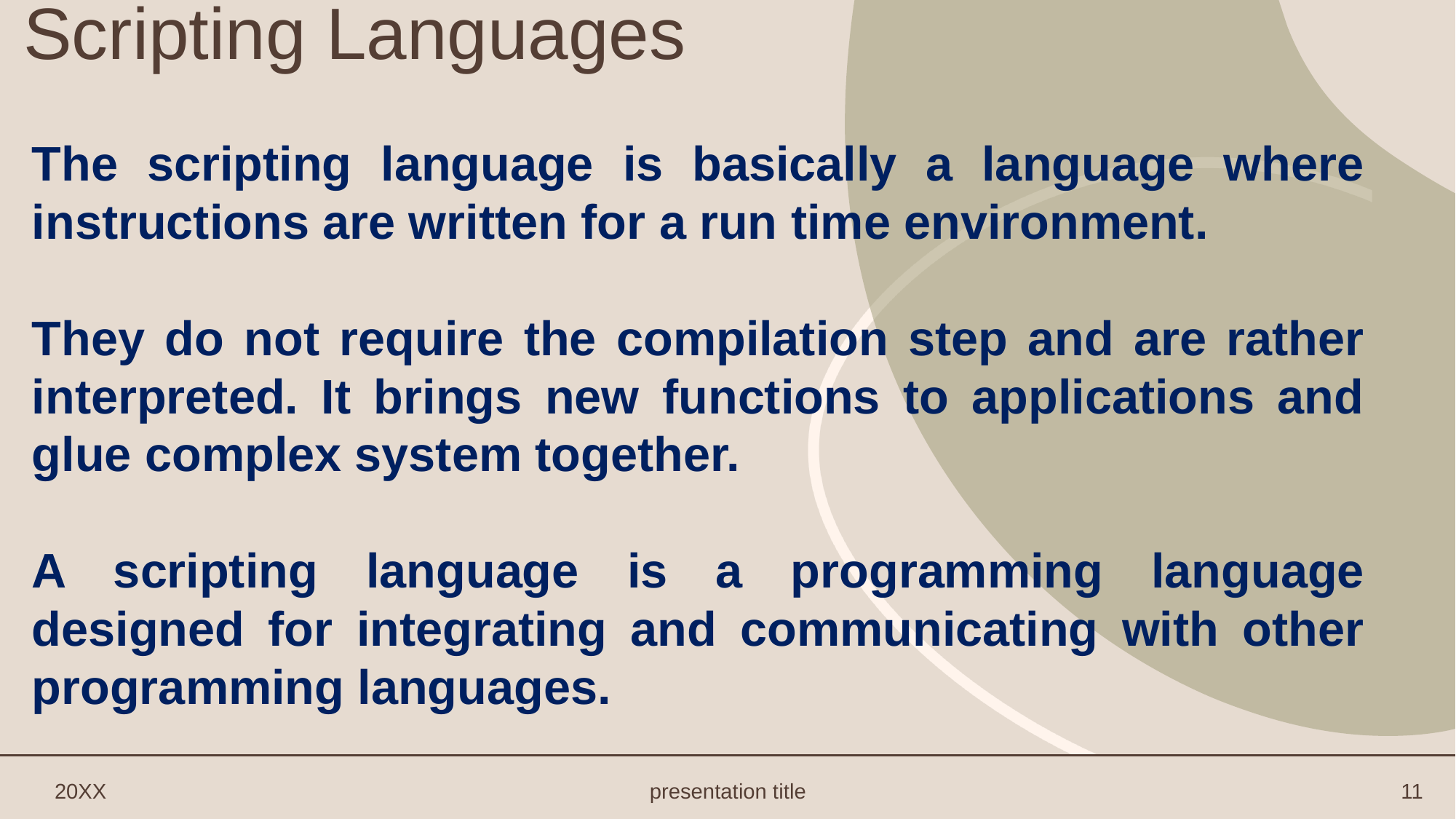

# Scripting Languages
The scripting language is basically a language where instructions are written for a run time environment.

They do not require the compilation step and are rather interpreted. It brings new functions to applications and glue complex system together.

A scripting language is a programming language designed for integrating and communicating with other programming languages.
20XX
presentation title
11